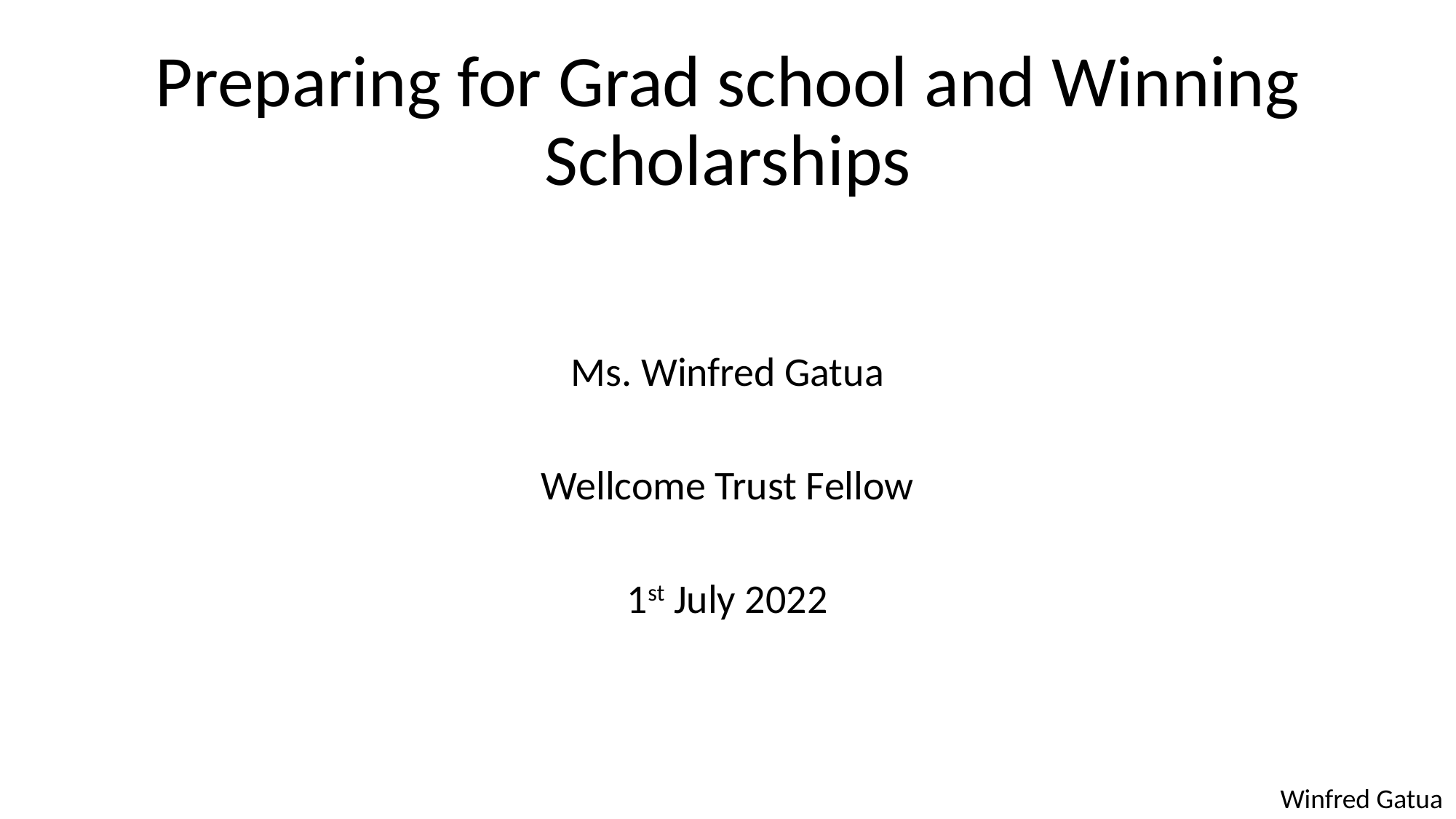

# Preparing for Grad school and Winning Scholarships
Ms. Winfred Gatua

Wellcome Trust Fellow

1st July 2022